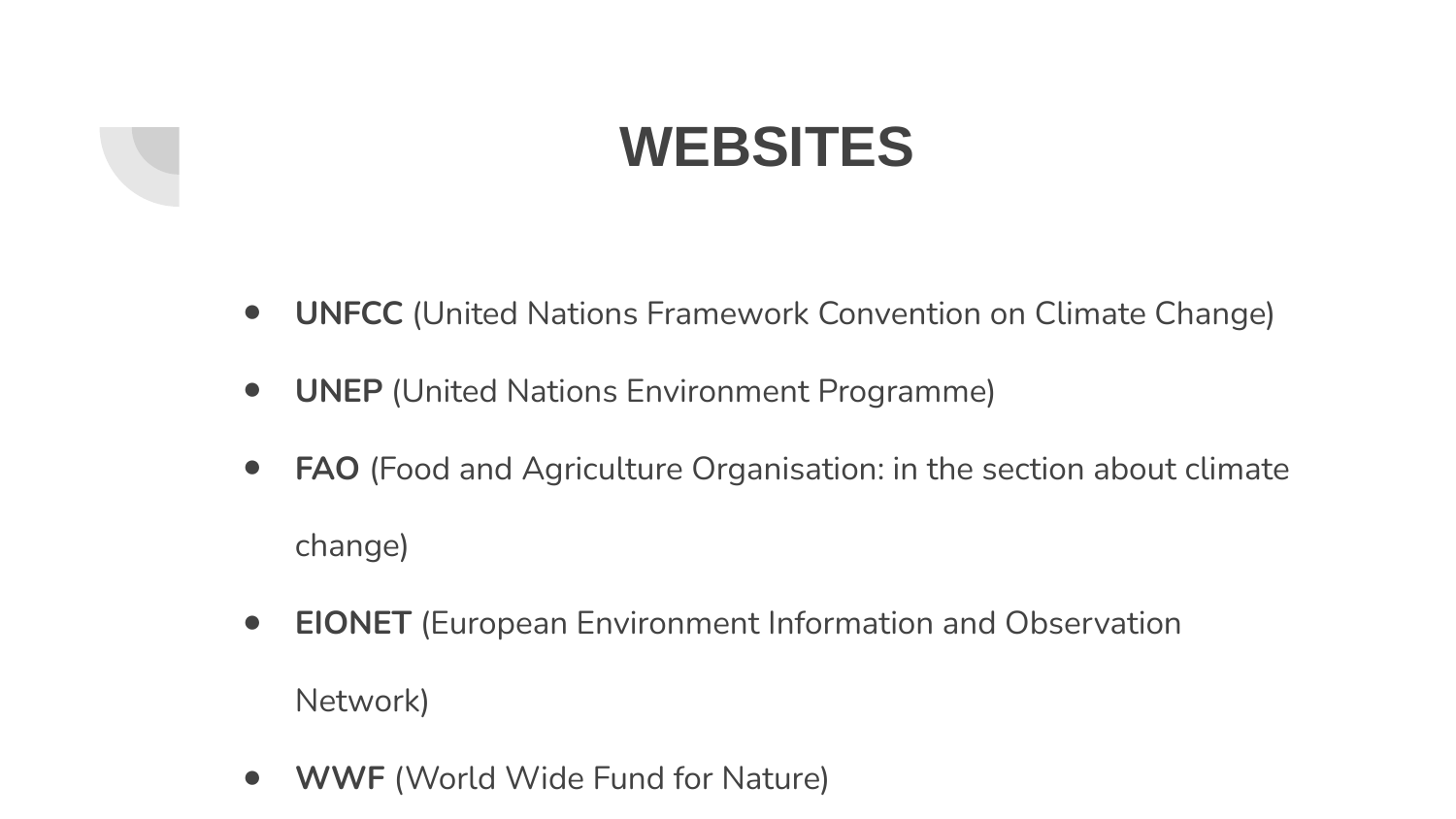

# WEBSITES
UNFCC (United Nations Framework Convention on Climate Change)
UNEP (United Nations Environment Programme)
FAO (Food and Agriculture Organisation: in the section about climate change)
EIONET (European Environment Information and Observation Network)
WWF (World Wide Fund for Nature)